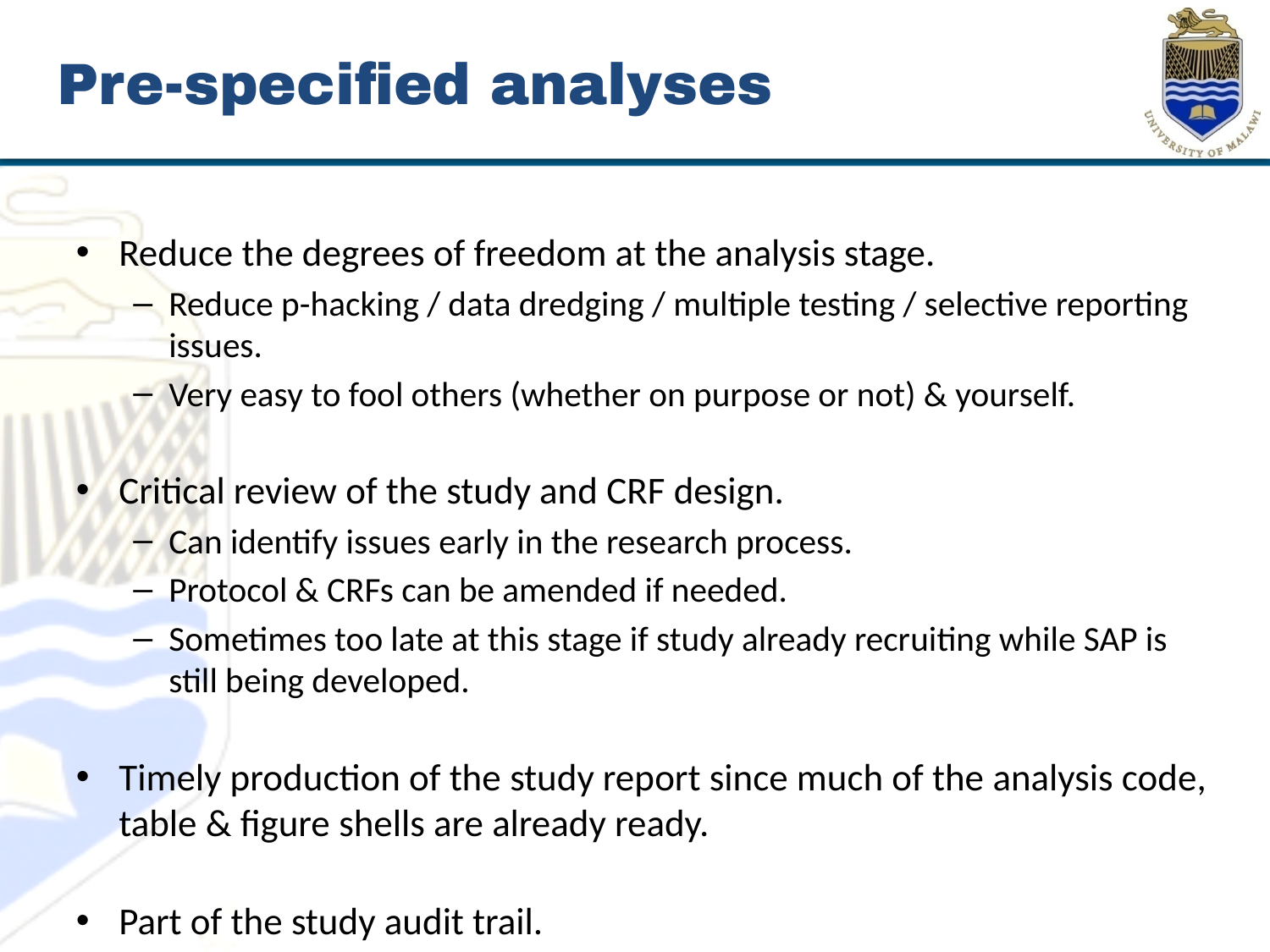

# Pre-specified analyses
Reduce the degrees of freedom at the analysis stage.
Reduce p-hacking / data dredging / multiple testing / selective reporting issues.
Very easy to fool others (whether on purpose or not) & yourself.

Critical review of the study and CRF design.
Can identify issues early in the research process.
Protocol & CRFs can be amended if needed.
Sometimes too late at this stage if study already recruiting while SAP is still being developed.

Timely production of the study report since much of the analysis code, table & figure shells are already ready.

Part of the study audit trail.